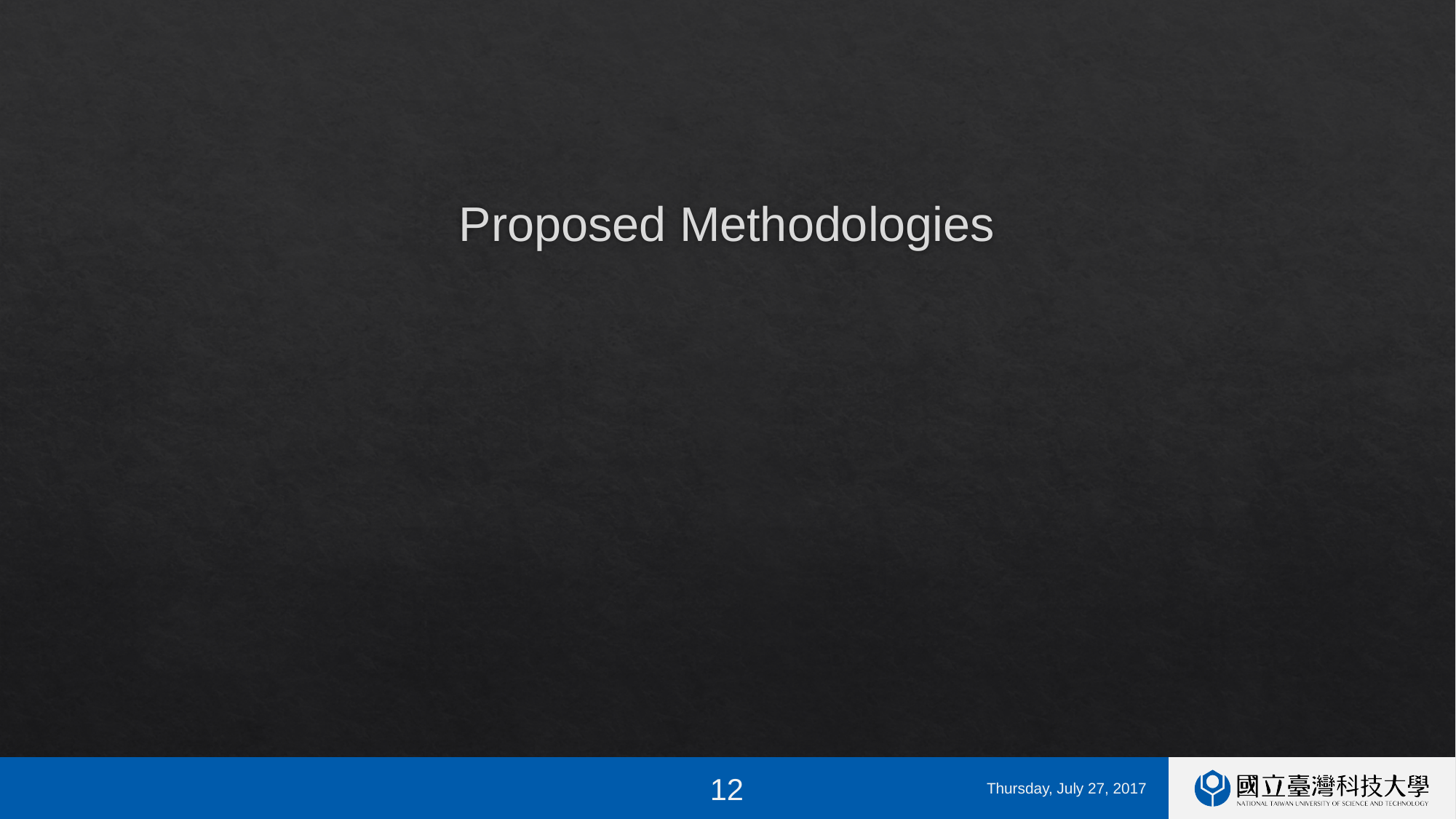

# Proposed Methodologies

Thursday, July 27, 2017
12